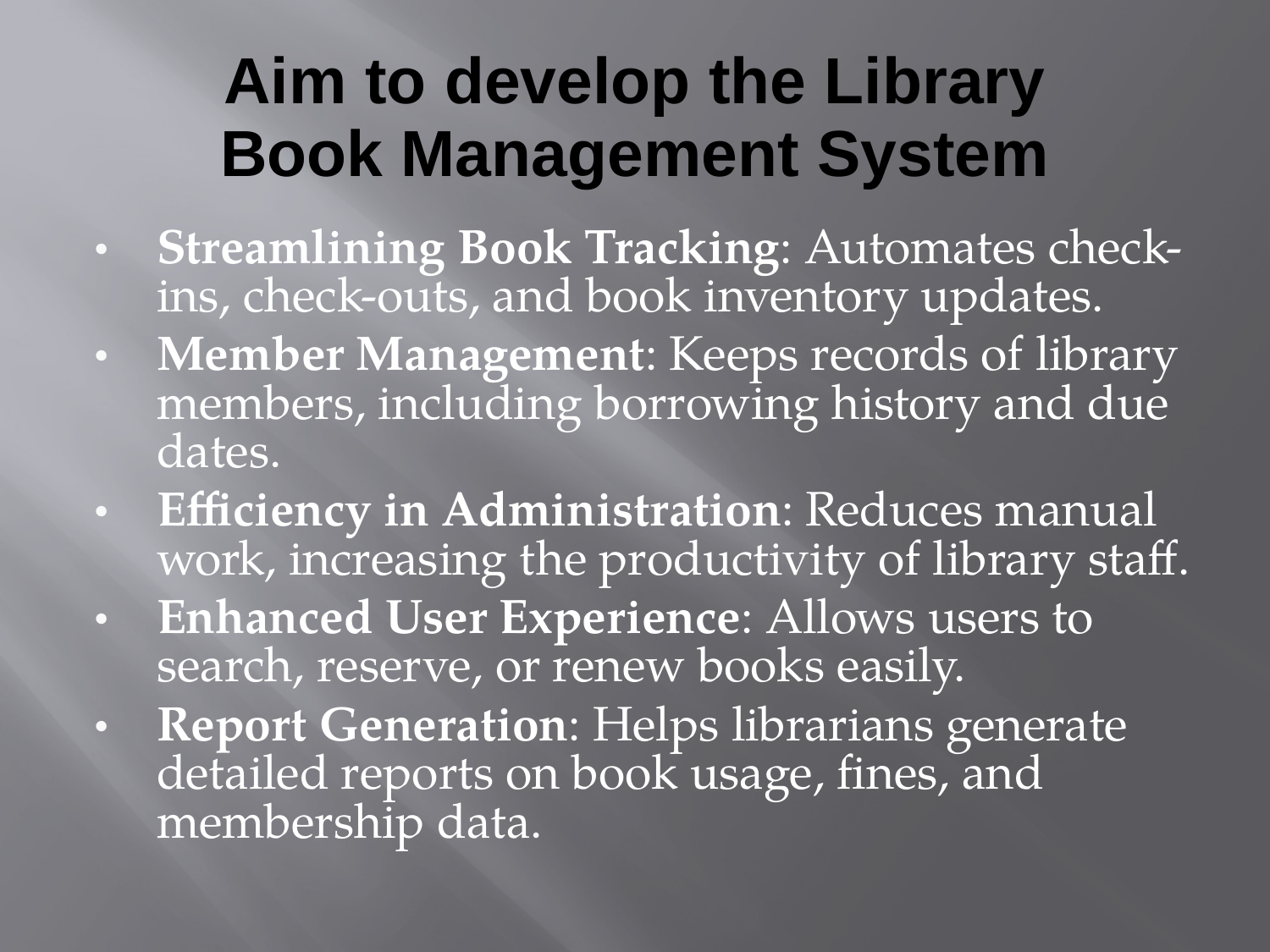

# Aim to develop the Library Book Management System
Streamlining Book Tracking: Automates check-ins, check-outs, and book inventory updates.
Member Management: Keeps records of library members, including borrowing history and due dates.
Efficiency in Administration: Reduces manual work, increasing the productivity of library staff.
Enhanced User Experience: Allows users to search, reserve, or renew books easily.
Report Generation: Helps librarians generate detailed reports on book usage, fines, and membership data.